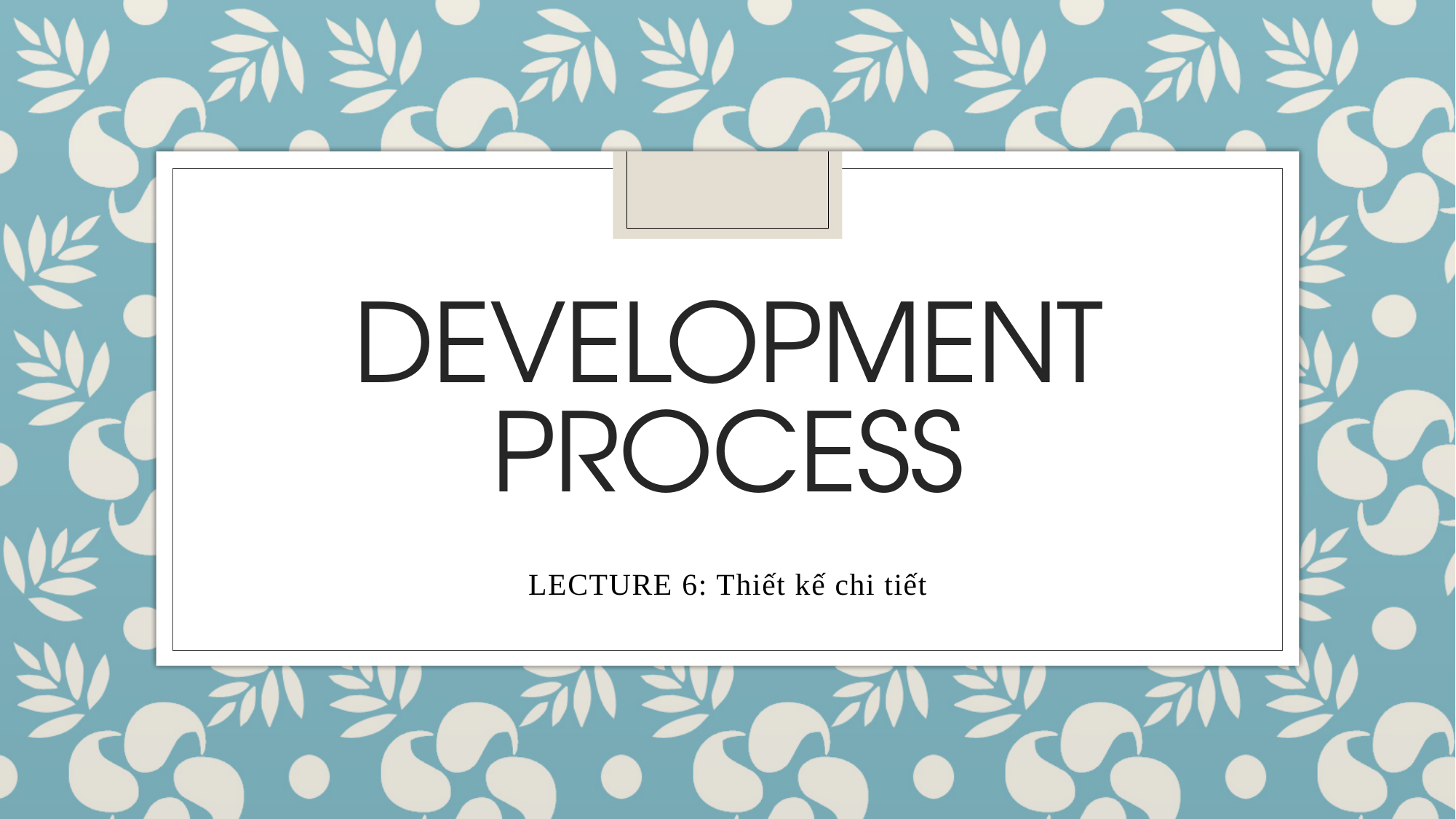

# Development Process
LECTURE 6: Thiết kế chi tiết